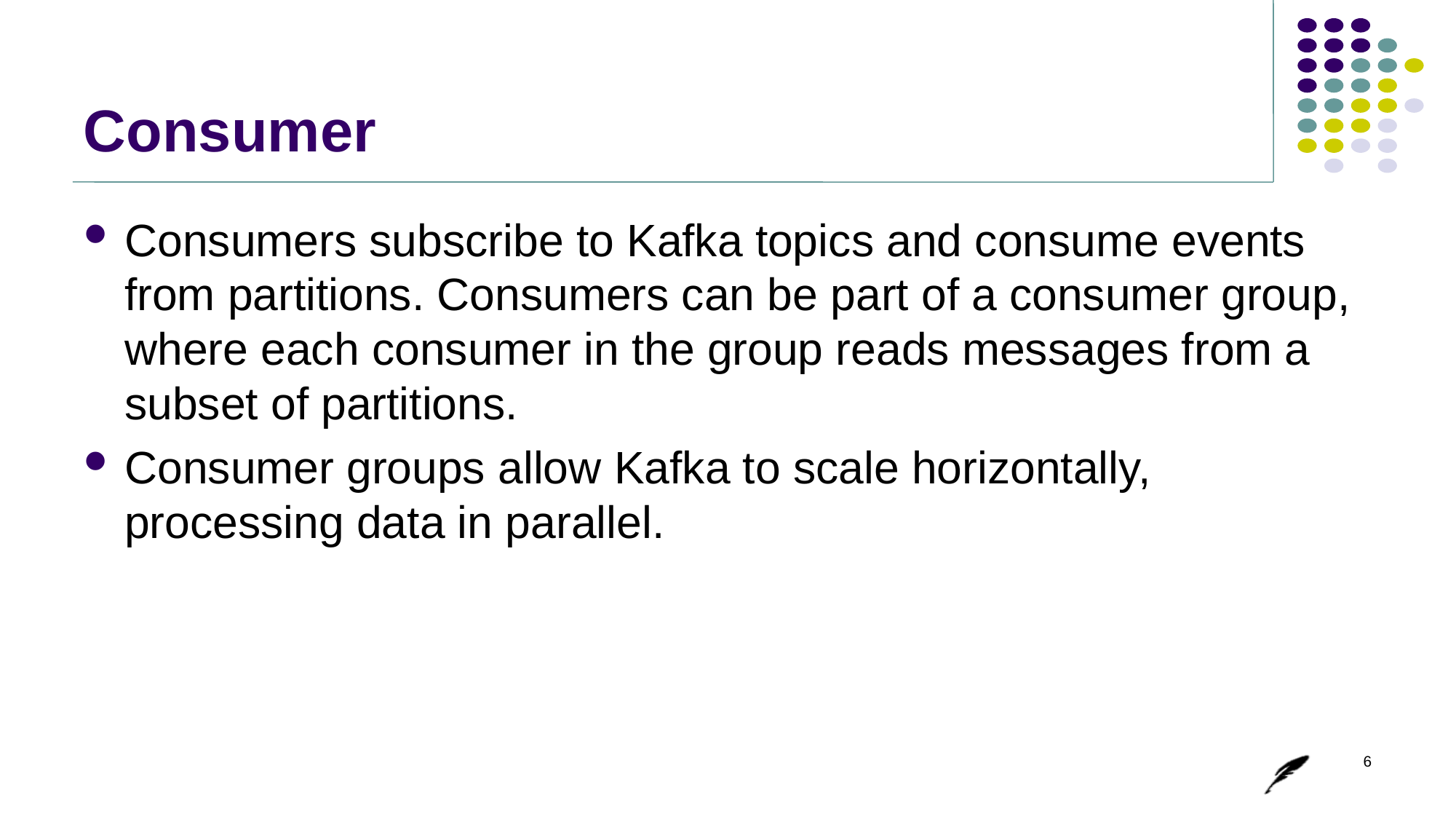

# Consumer
Consumers subscribe to Kafka topics and consume events from partitions. Consumers can be part of a consumer group, where each consumer in the group reads messages from a subset of partitions.
Consumer groups allow Kafka to scale horizontally, processing data in parallel.
6